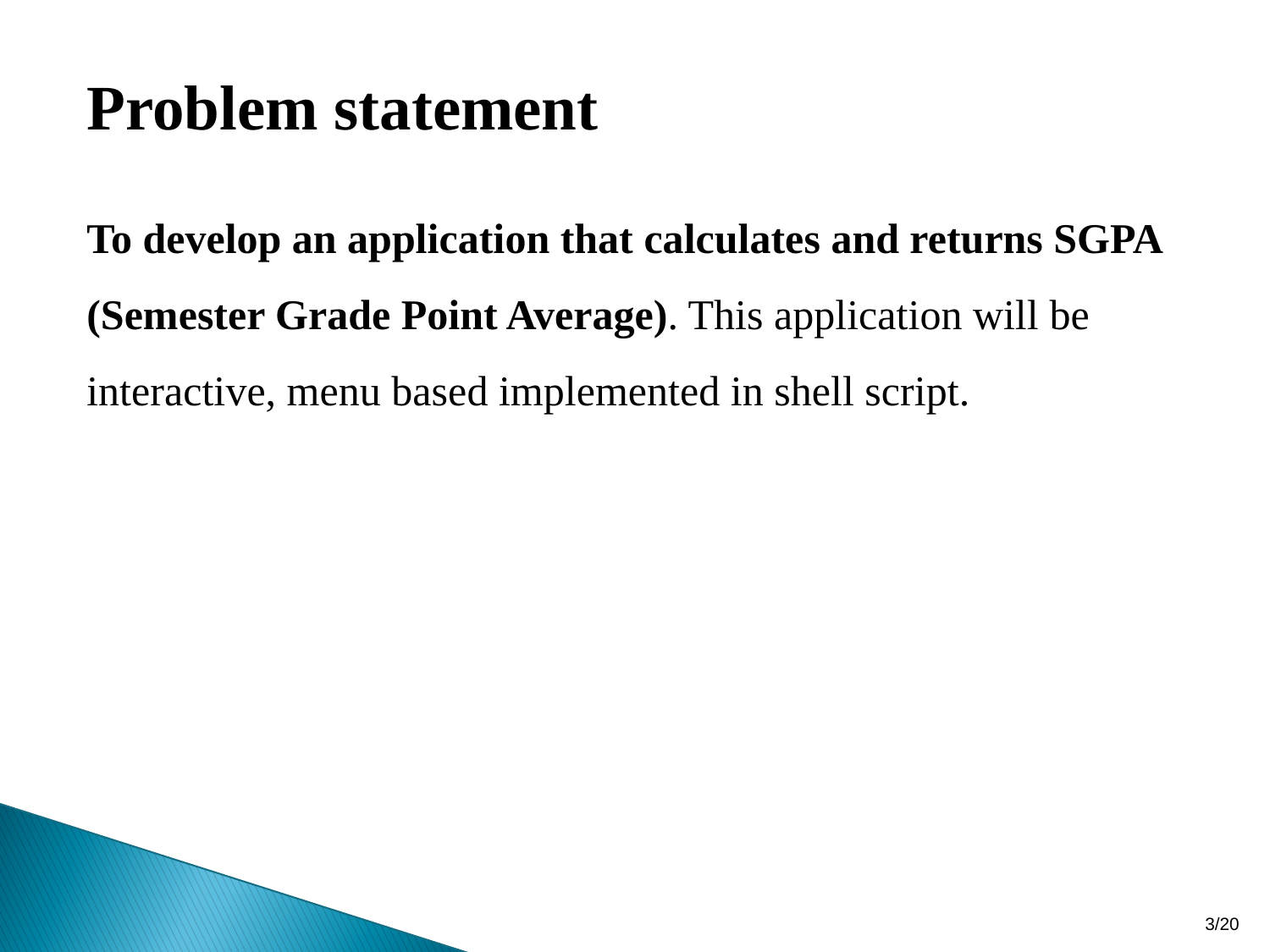

# Problem statement
To develop an application that calculates and returns SGPA (Semester Grade Point Average). This application will be  interactive, menu based implemented in shell script.

3/20